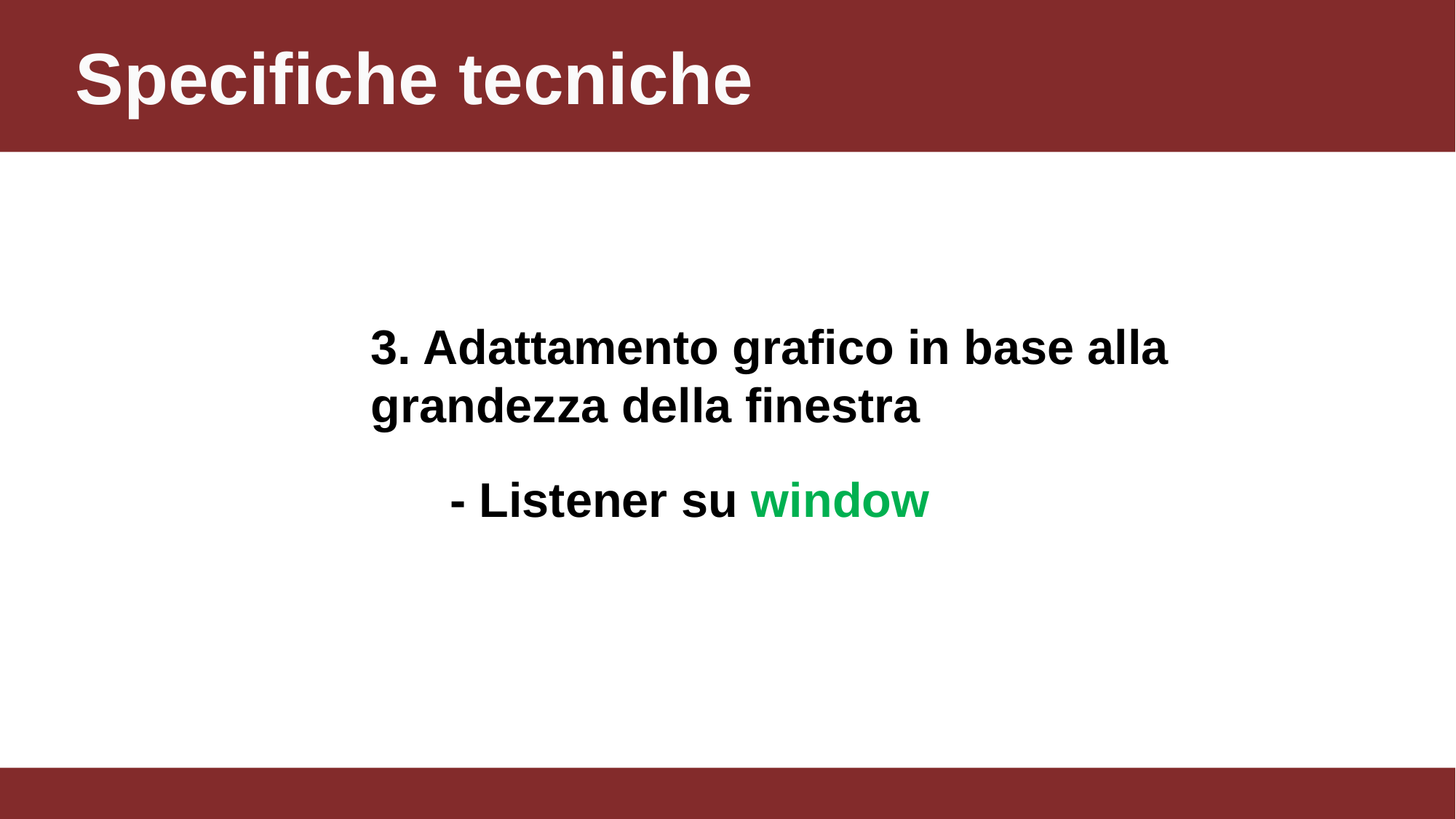

Specifiche tecniche
3. Adattamento grafico in base alla grandezza della finestra
- Listener su window